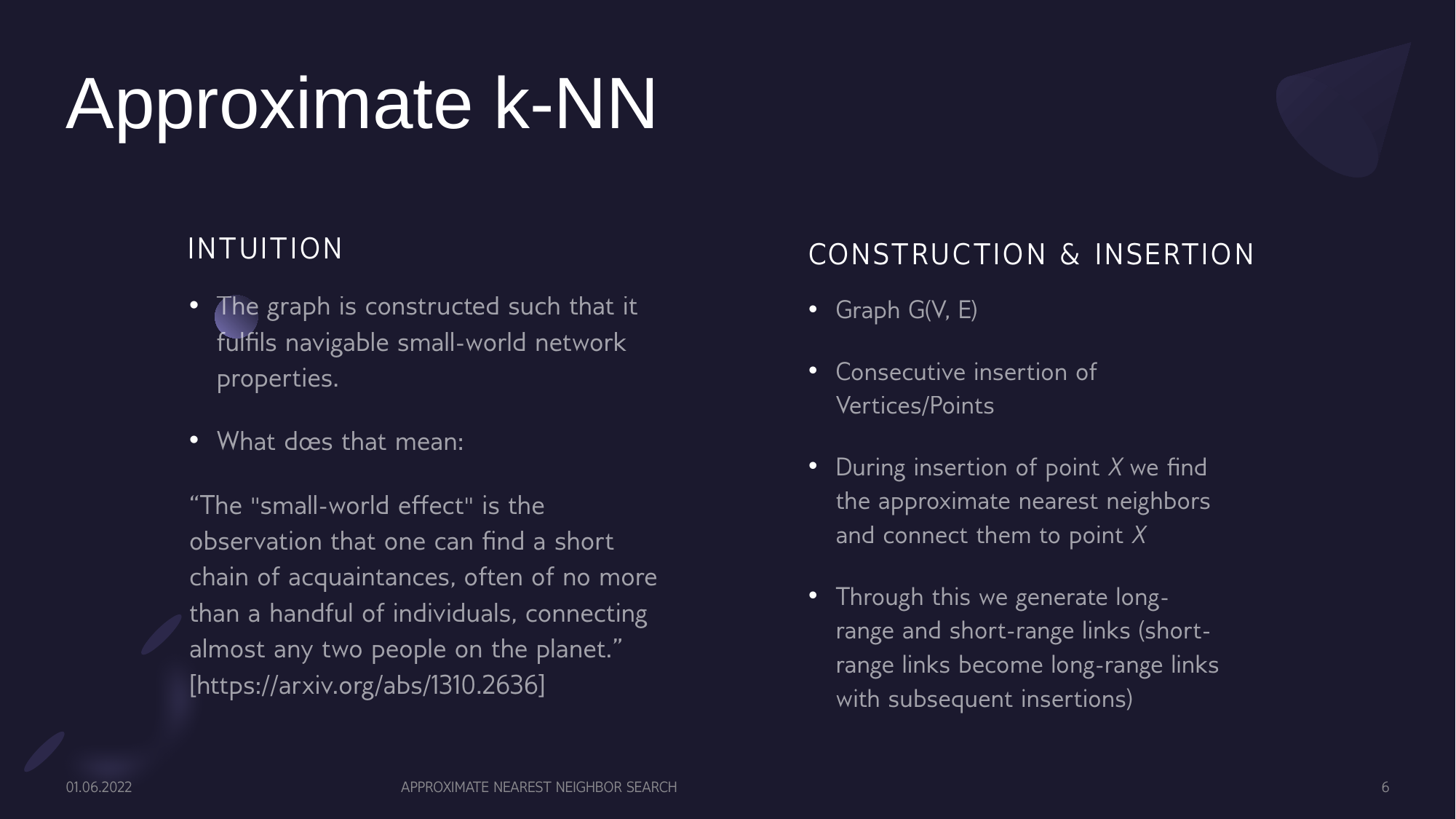

# Approximate k-NN
Intuition
Construction & INSERTION
The graph is constructed such that it fulfils navigable small-world network properties.
What does that mean:
“The "small-world effect" is the observation that one can find a short chain of acquaintances, often of no more than a handful of individuals, connecting almost any two people on the planet.” [https://arxiv.org/abs/1310.2636]

Graph G(V, E)
Consecutive insertion of  Vertices/Points
During insertion of point X we find the approximate nearest neighbors and connect them to point X
Through this we generate long-range and short-range links (short-range links become long-range links with subsequent insertions)
01.06.2022
APPROXIMATE NEAREST NEIGHBOR SEARCH
6